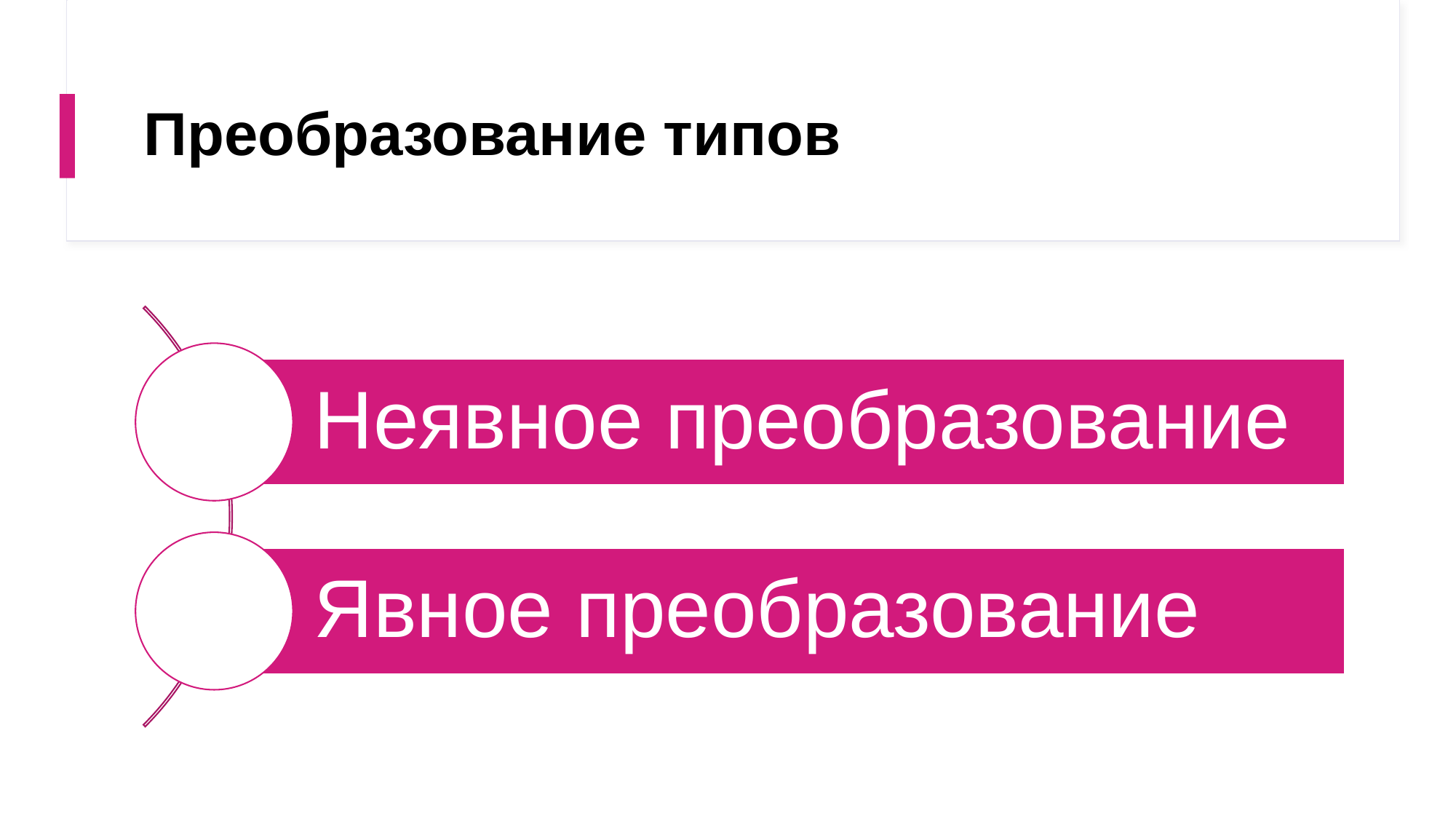

# Преобразование типов
Неявное преобразование
Явное преобразование